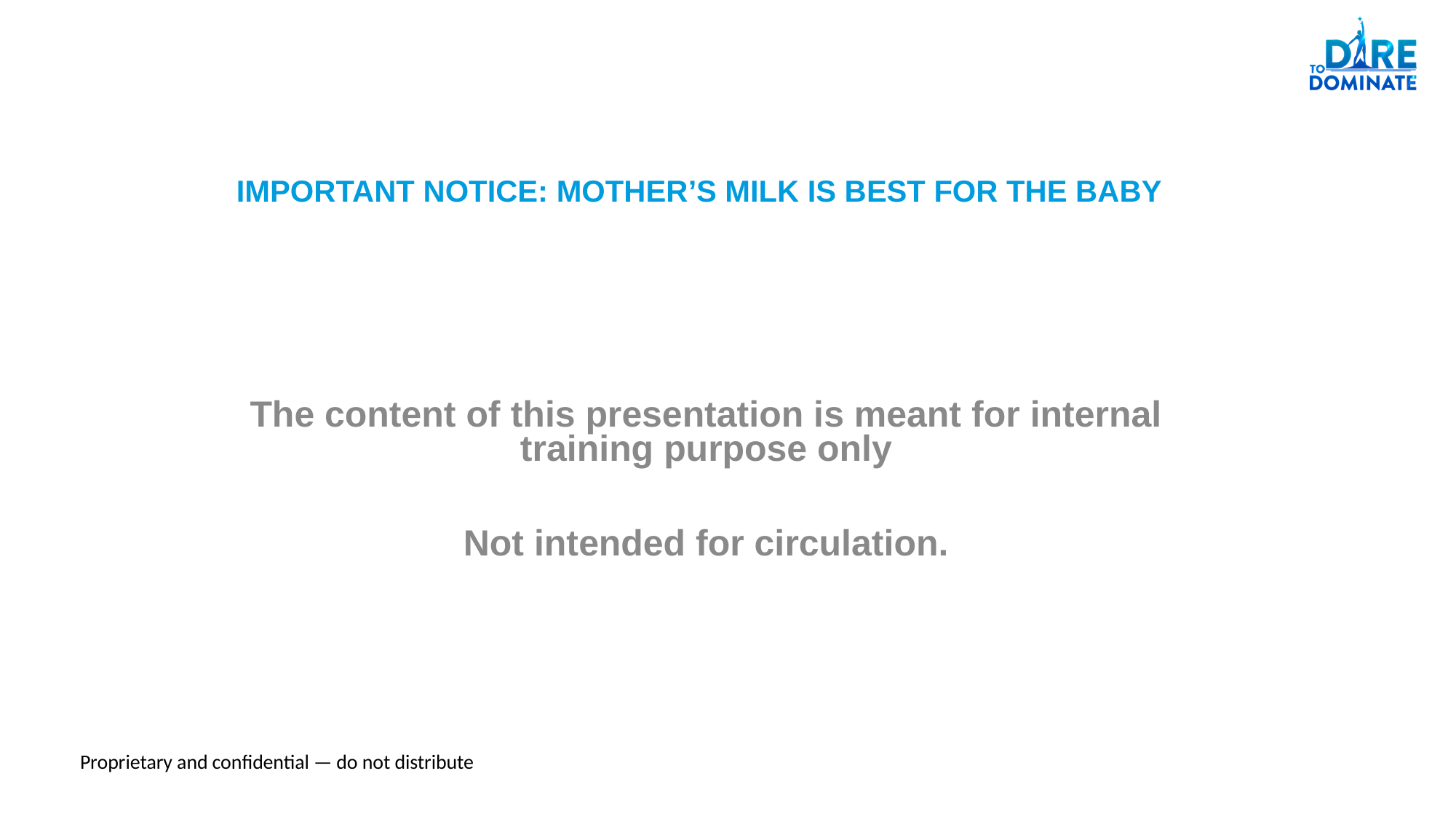

IMPORTANT NOTICE: MOTHER’S MILK IS BEST FOR THE BABY
The content of this presentation is meant for internal training purpose only

Not intended for circulation.